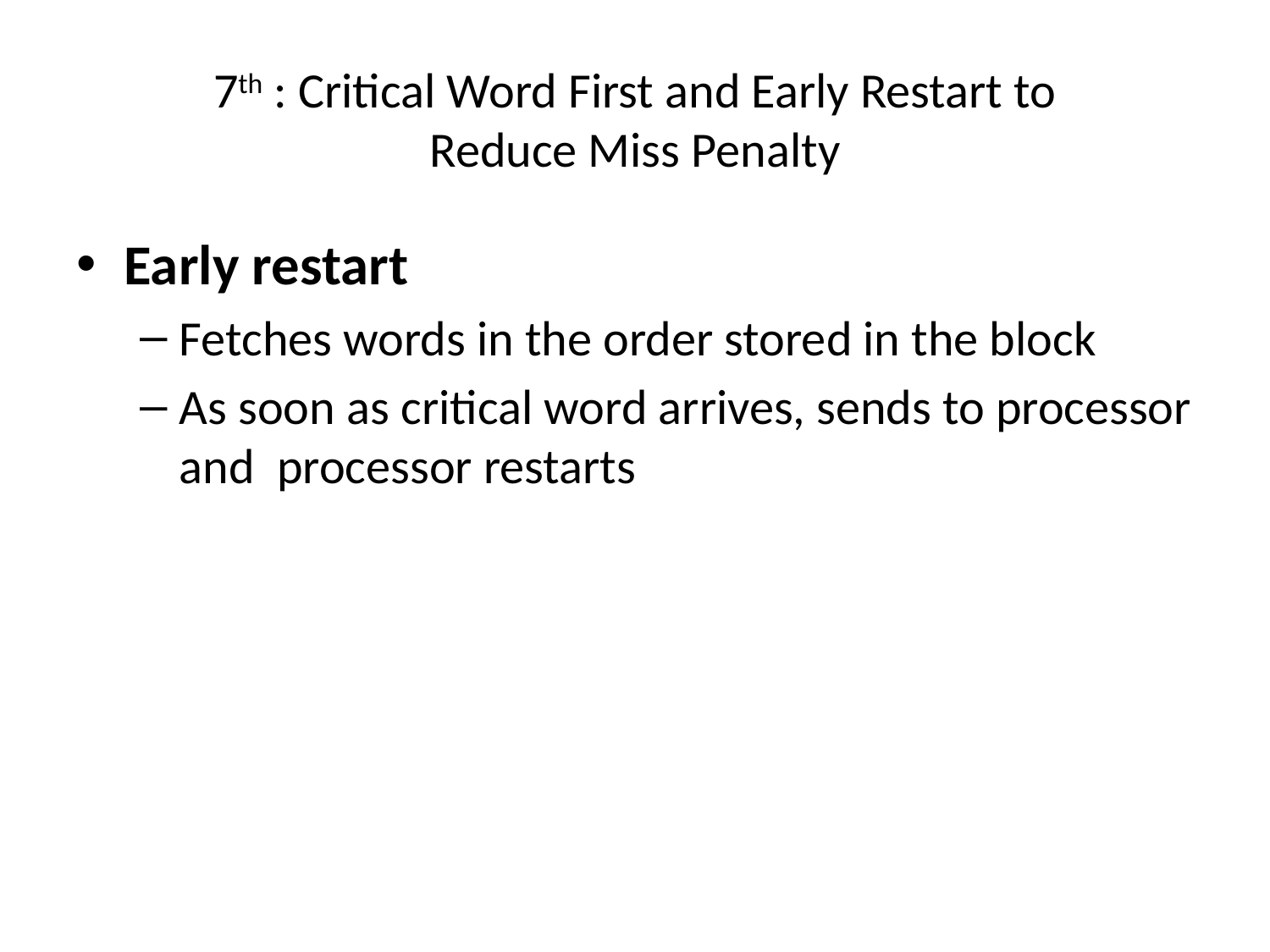

# 7th : Critical Word First and Early Restart to Reduce Miss Penalty
Early restart
Fetches words in the order stored in the block
As soon as critical word arrives, sends to processor and  processor restarts